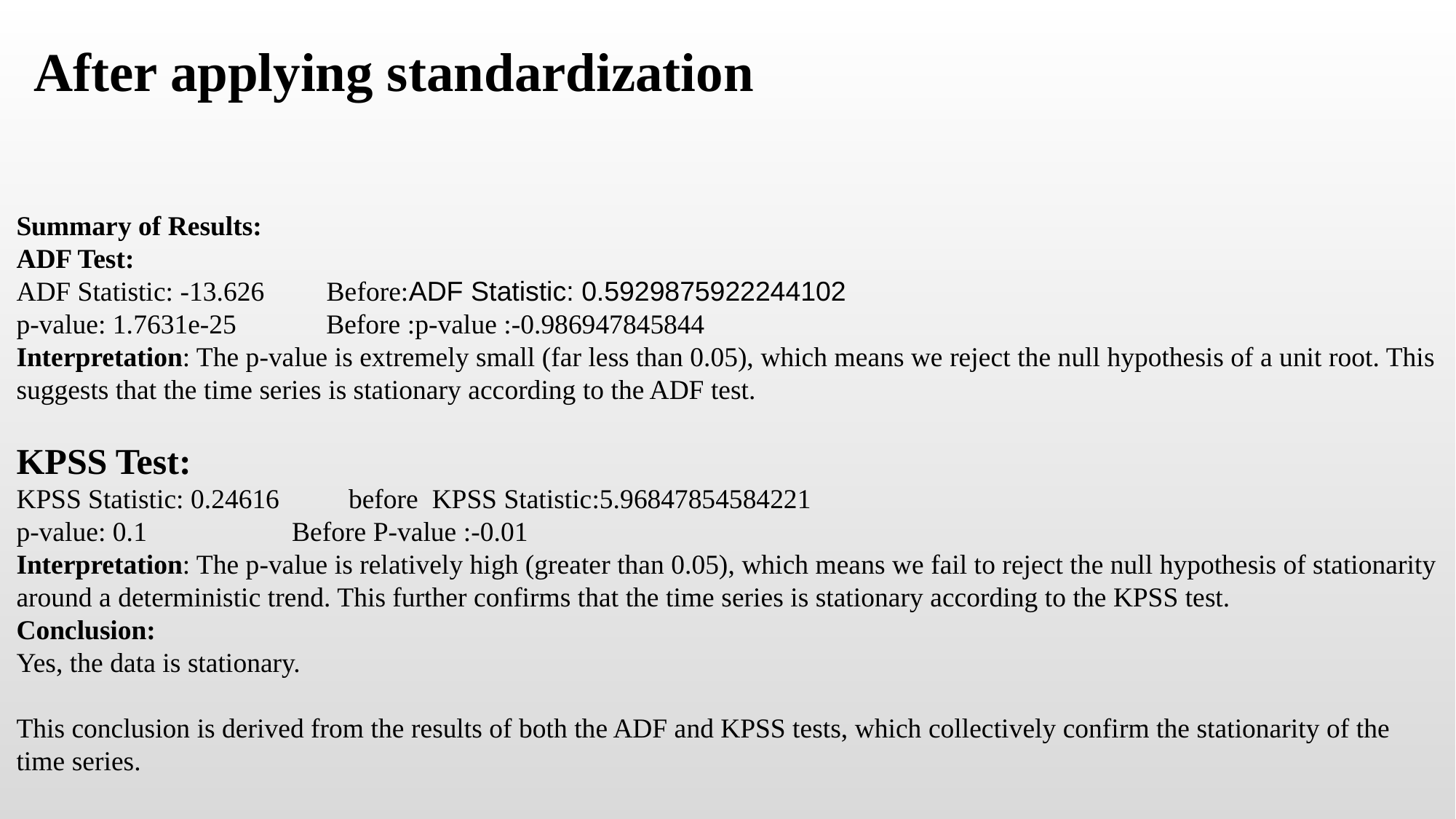

After applying standardization
Summary of Results:
ADF Test:
ADF Statistic: -13.626         Before:ADF Statistic: 0.5929875922244102
p-value: 1.7631e-25             Before :p-value :-0.986947845844
Interpretation: The p-value is extremely small (far less than 0.05), which means we reject the null hypothesis of a unit root. This suggests that the time series is stationary according to the ADF test.

KPSS Test:
KPSS Statistic: 0.24616          before  KPSS Statistic:5.96847854584221
p-value: 0.1                     Before P-value :-0.01
Interpretation: The p-value is relatively high (greater than 0.05), which means we fail to reject the null hypothesis of stationarity around a deterministic trend. This further confirms that the time series is stationary according to the KPSS test.
Conclusion:
Yes, the data is stationary.

This conclusion is derived from the results of both the ADF and KPSS tests, which collectively confirm the stationarity of the time series.